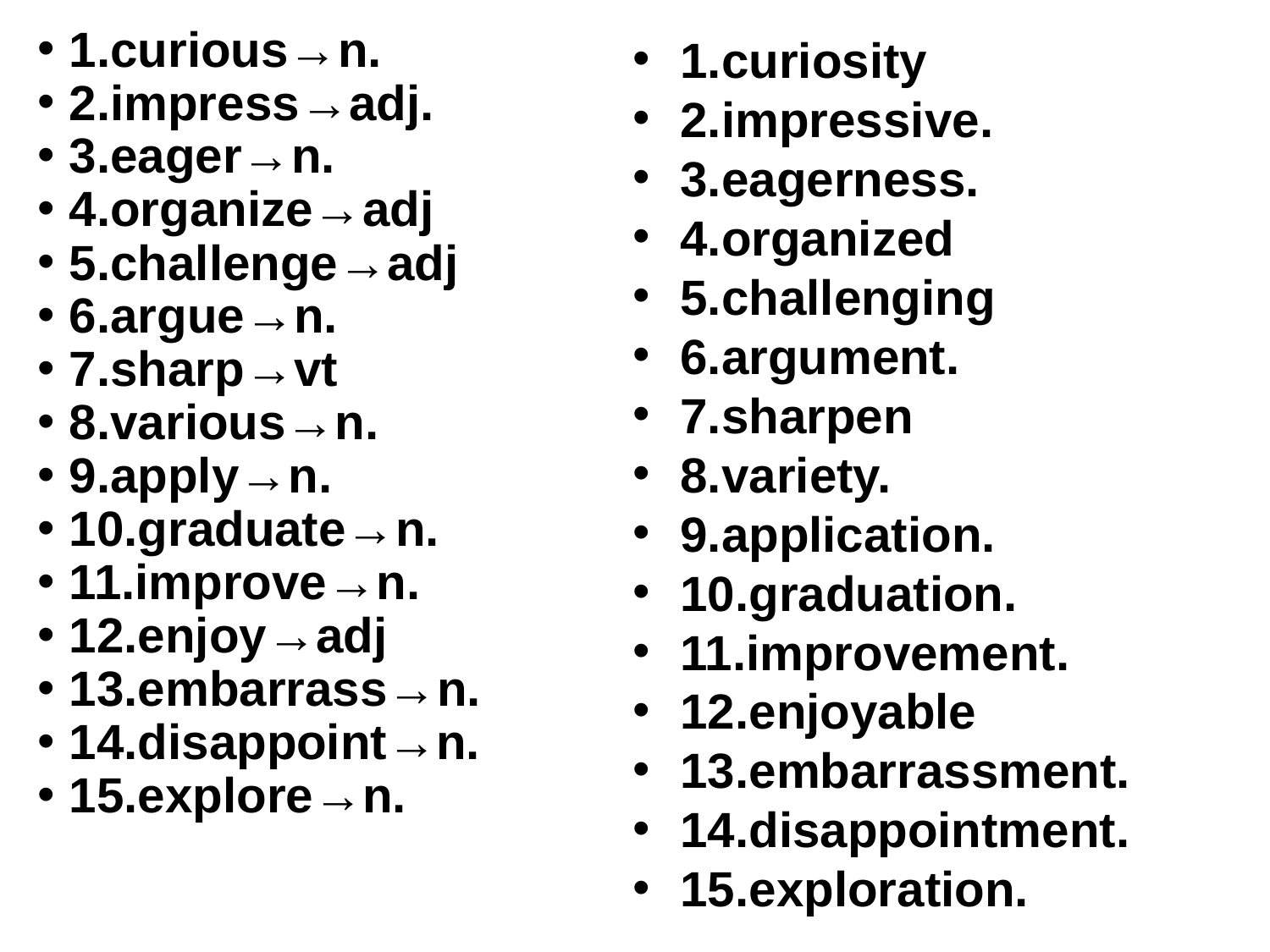

1.curious→n.
2.impress→adj.
3.eager→n.
4.organize→adj
5.challenge→adj
6.argue→n.
7.sharp→vt
8.various→n.
9.apply→n.
10.graduate→n.
11.improve→n.
12.enjoy→adj
13.embarrass→n.
14.disappoint→n.
15.explore→n.
1.curiosity
2.impressive.
3.eagerness.
4.organized
5.challenging
6.argument.
7.sharpen
8.variety.
9.application.
10.graduation.
11.improvement.
12.enjoyable
13.embarrassment.
14.disappointment.
15.exploration.